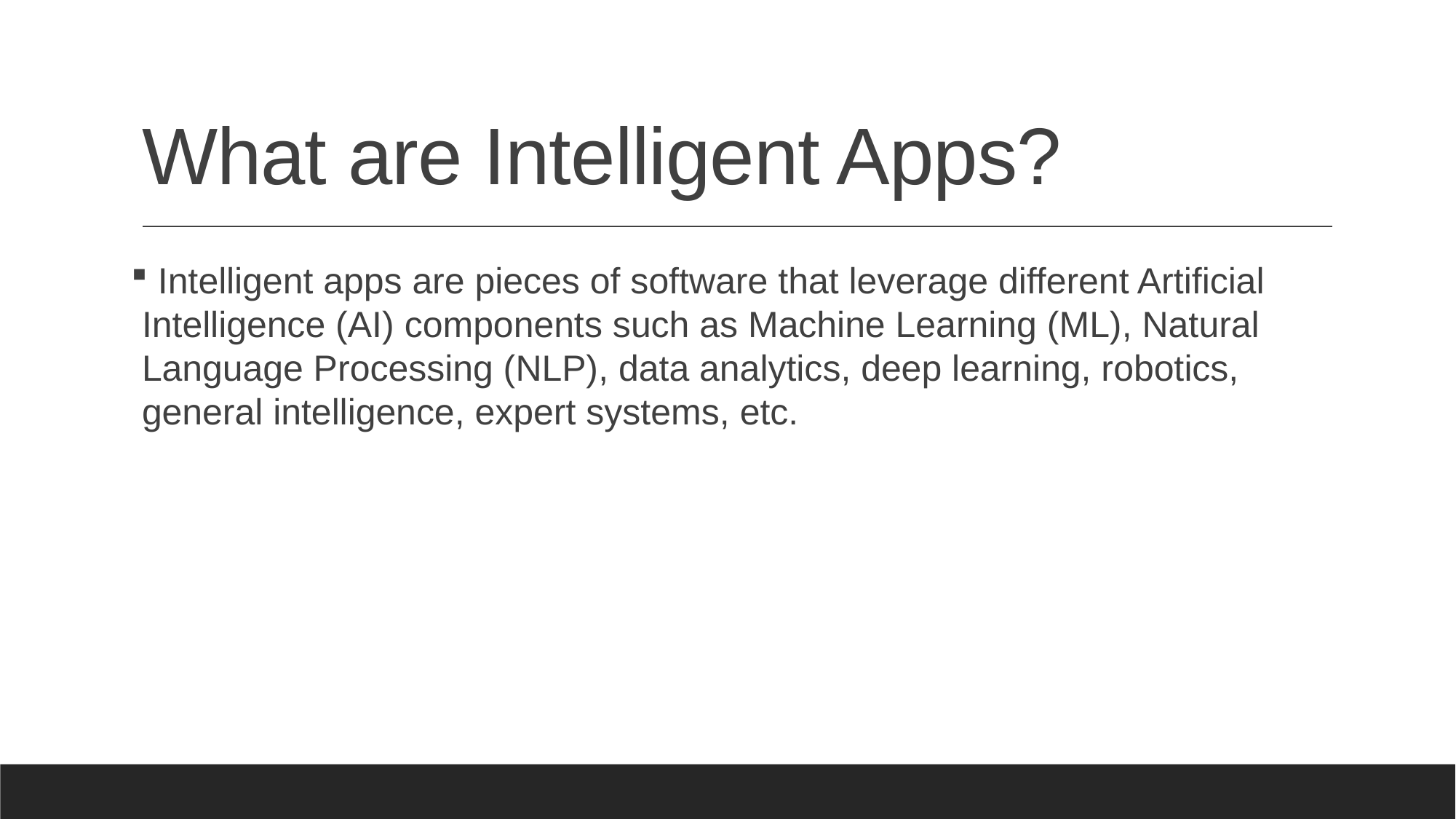

# What are Intelligent Apps?
 Intelligent apps are pieces of software that leverage different Artificial Intelligence (AI) components such as Machine Learning (ML), Natural Language Processing (NLP), data analytics, deep learning, robotics, general intelligence, expert systems, etc.